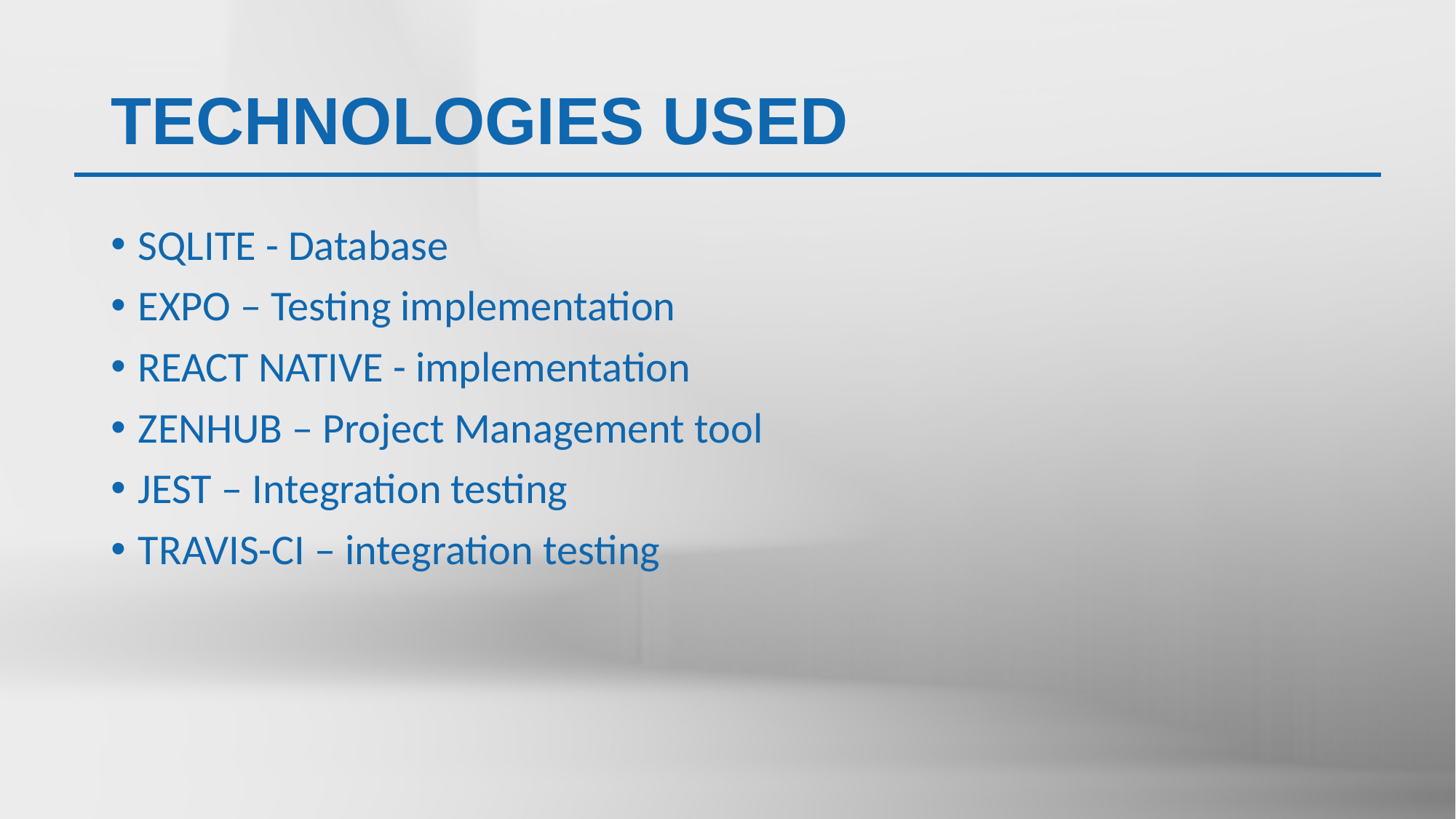

# TECHNOLOGIES USED
SQLITE - Database
EXPO – Testing implementation
REACT NATIVE - implementation
ZENHUB – Project Management tool
JEST – Integration testing
TRAVIS-CI – integration testing